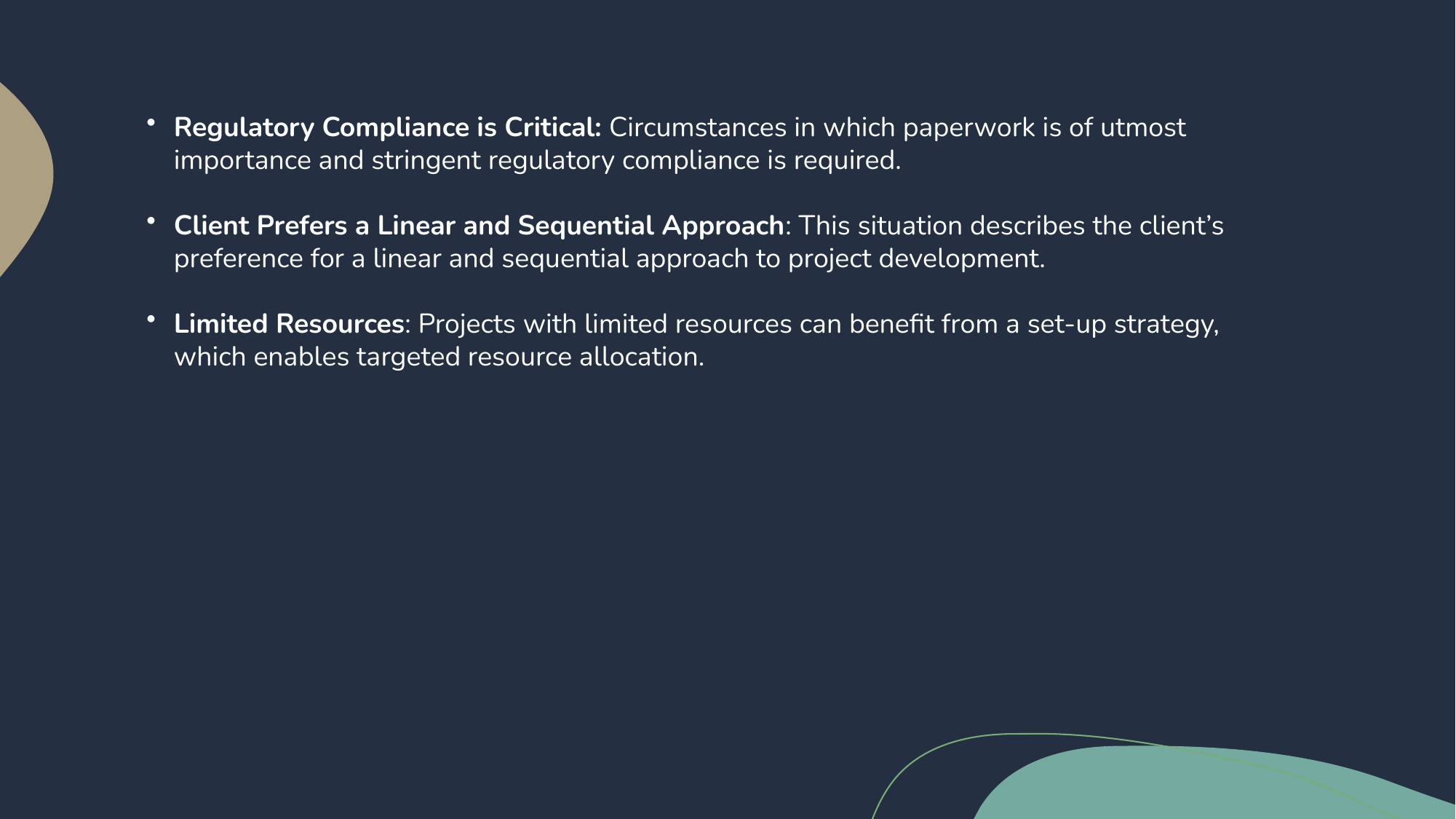

Regulatory Compliance is Critical: Circumstances in which paperwork is of utmost importance and stringent regulatory compliance is required.​

Client Prefers a Linear and Sequential Approach: This situation describes the client’s preference for a linear and sequential approach to project development.​

Limited Resources: Projects with limited resources can benefit from a set-up strategy, which enables targeted resource allocation.